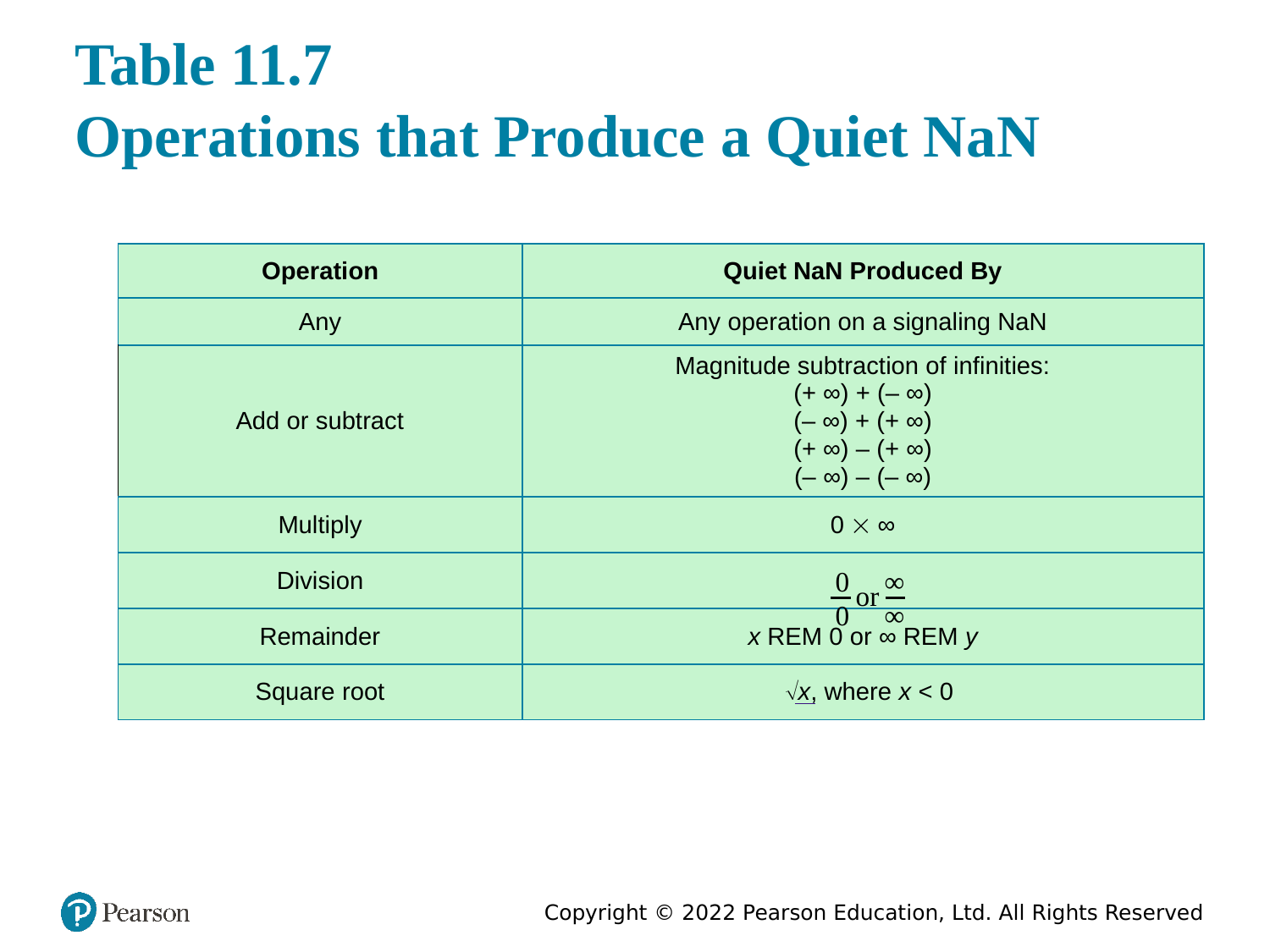

# Table 11.7 Operations that Produce a Quiet NaN
| Operation | Quiet NaN Produced By |
| --- | --- |
| Any | Any operation on a signaling NaN |
| Add or subtract | Magnitude subtraction of infinities: (+ ∞) + (– ∞) (– ∞) + (+ ∞) (+ ∞) – (+ ∞) (– ∞) – (– ∞) |
| Multiply | 0 × ∞ |
| Division |  |
| Remainder | x REM 0 or ∞ REM y |
| Square root | √x, where x < 0 |
0     ∞
0     ∞
or